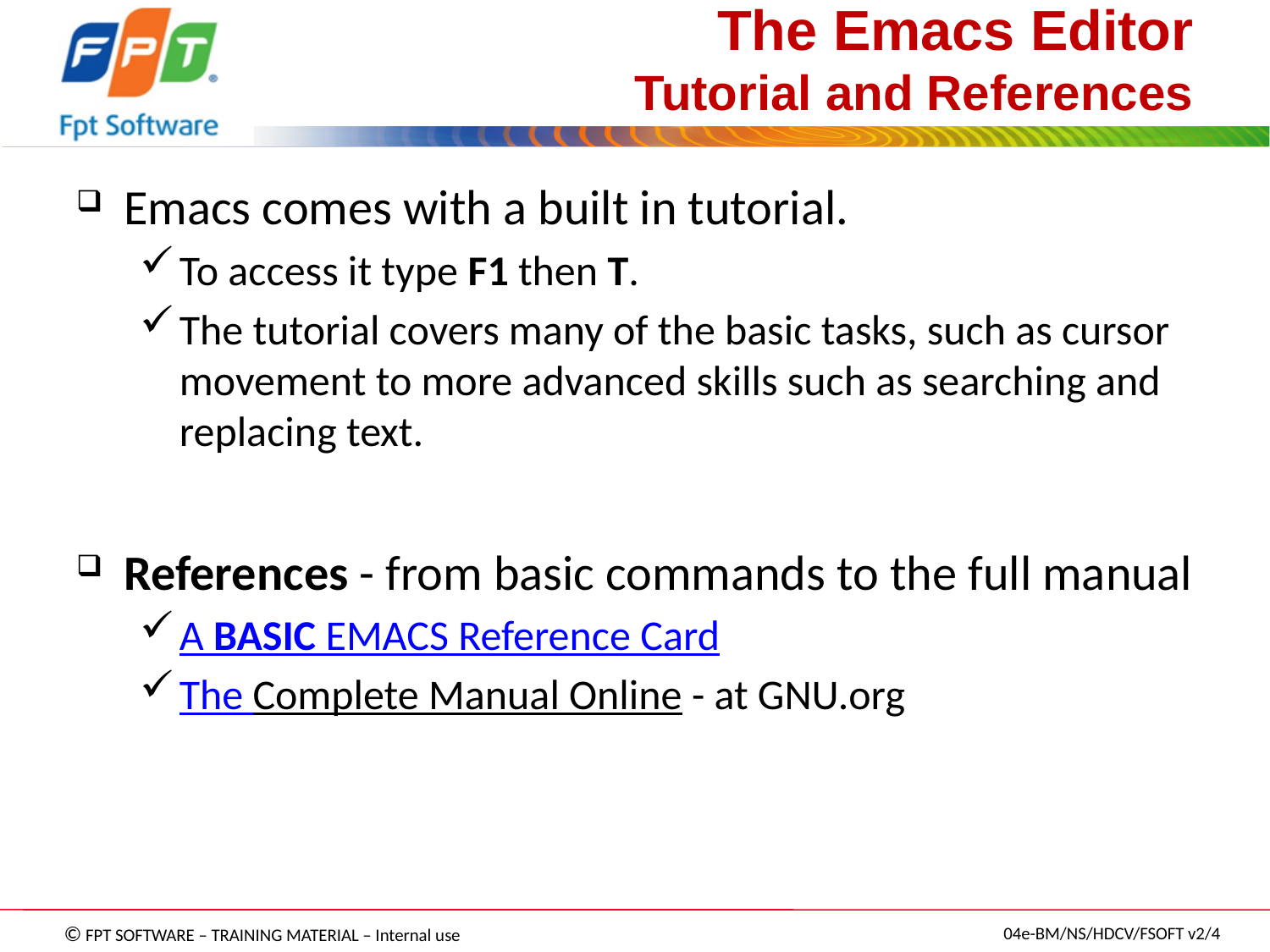

# The Emacs Editor Tutorial and References
Emacs comes with a built in tutorial.
To access it type F1 then T.
The tutorial covers many of the basic tasks, such as cursor movement to more advanced skills such as searching and replacing text.

References - from basic commands to the full manual
A BASIC EMACS Reference Card
The Complete Manual Online - at GNU.org